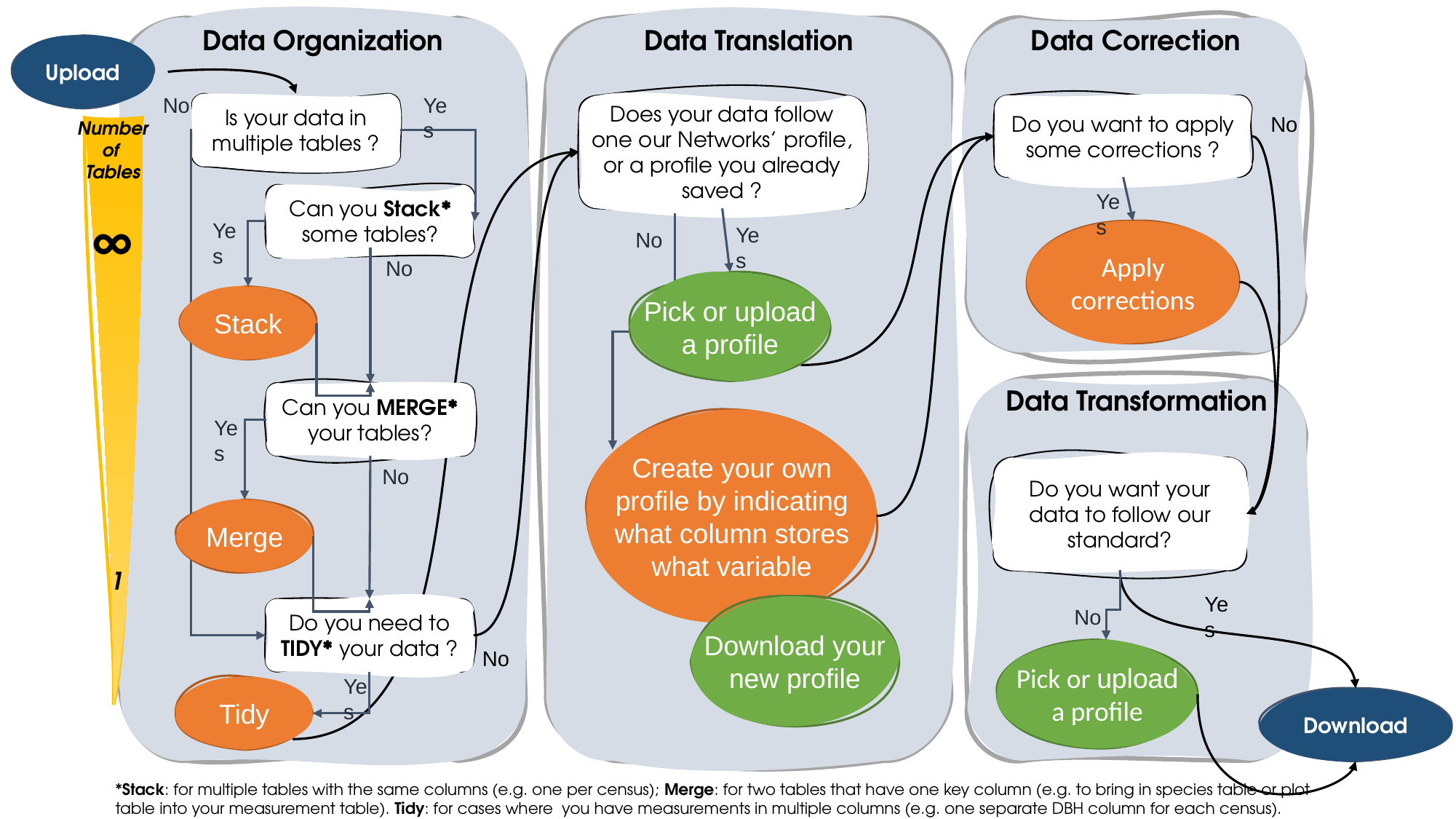

Data Correction
Data Organization
Data Translation
Upload
No
Yes
Is your data in multiple tables ?
Do you want to apply some corrections ?
Does your data follow one our Networks’ profile, or a profile you already saved ?
No
Number of
Tables
∞

1
Yes
Can you Stack* some tables?
Yes
No
Yes
Apply corrections
No
Pick or upload a profile
Stack
Data Transformation
Can you MERGE* your tables?
Yes
Create your own profile by indicating what column stores what variable
Do you want your data to follow our standard?
No
Merge
Yes
Download your new profile
No
Do you need to TIDY* your data ?
Pick or upload a profile
No
Yes
Tidy
Download
*Stack: for multiple tables with the same columns (e.g. one per census); Merge: for two tables that have one key column (e.g. to bring in species table or plot table into your measurement table). Tidy: for cases where  you have measurements in multiple columns (e.g. one separate DBH column for each census).